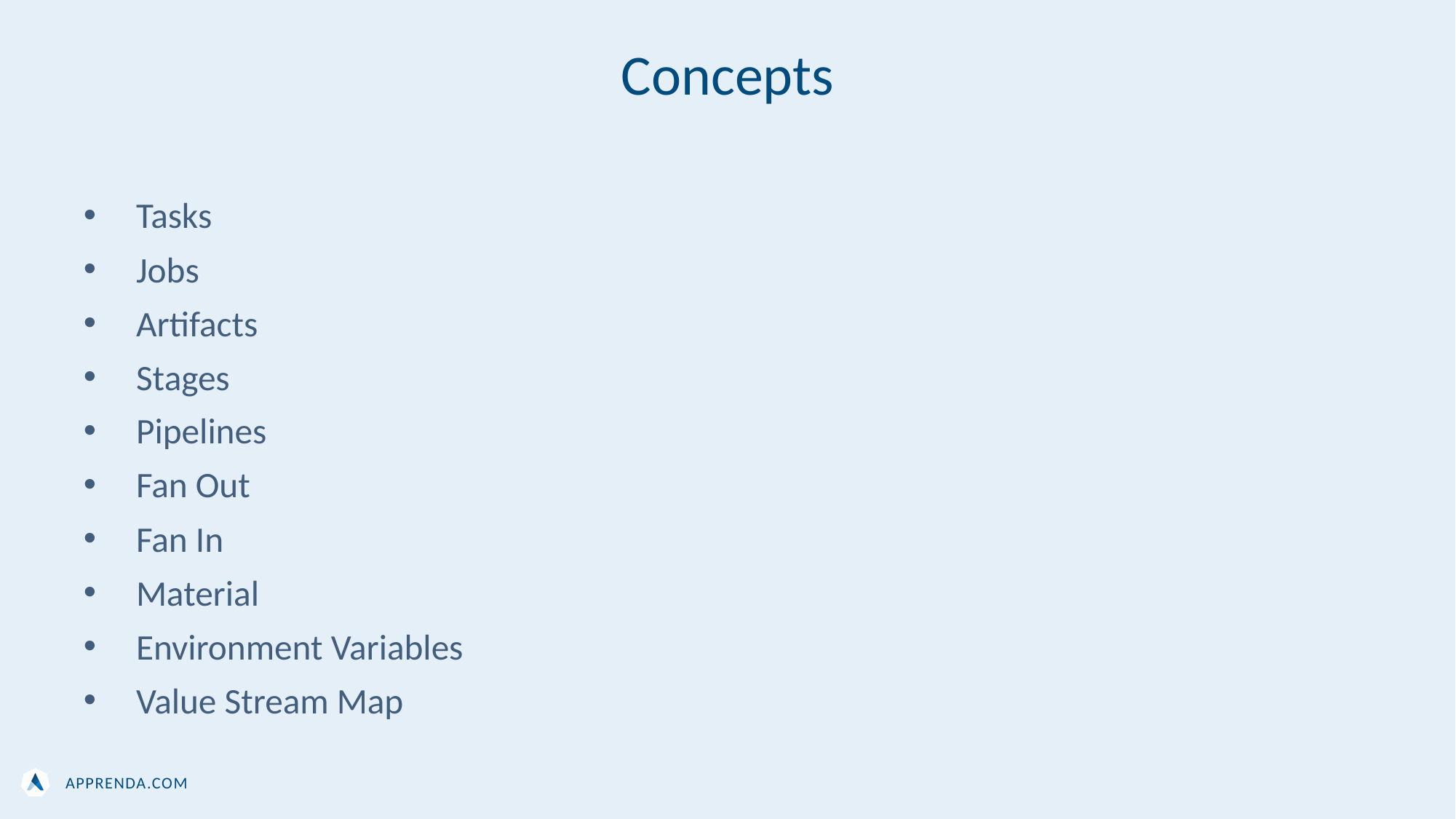

# Concepts
Tasks
Jobs
Artifacts
Stages
Pipelines
Fan Out
Fan In
Material
Environment Variables
Value Stream Map